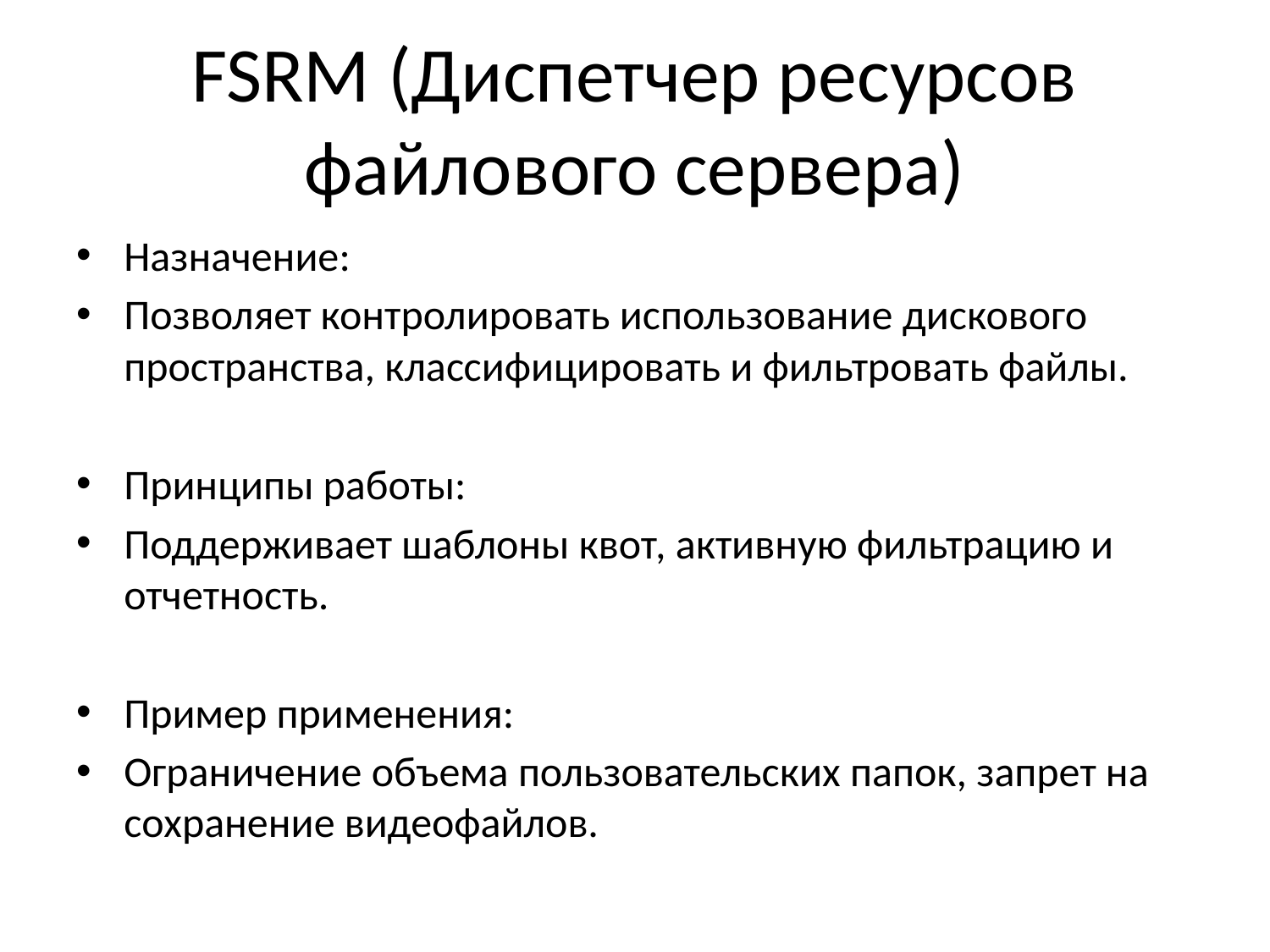

# FSRM (Диспетчер ресурсов файлового сервера)
Назначение:
Позволяет контролировать использование дискового пространства, классифицировать и фильтровать файлы.

Принципы работы:
Поддерживает шаблоны квот, активную фильтрацию и отчетность.

Пример применения:
Ограничение объема пользовательских папок, запрет на сохранение видеофайлов.